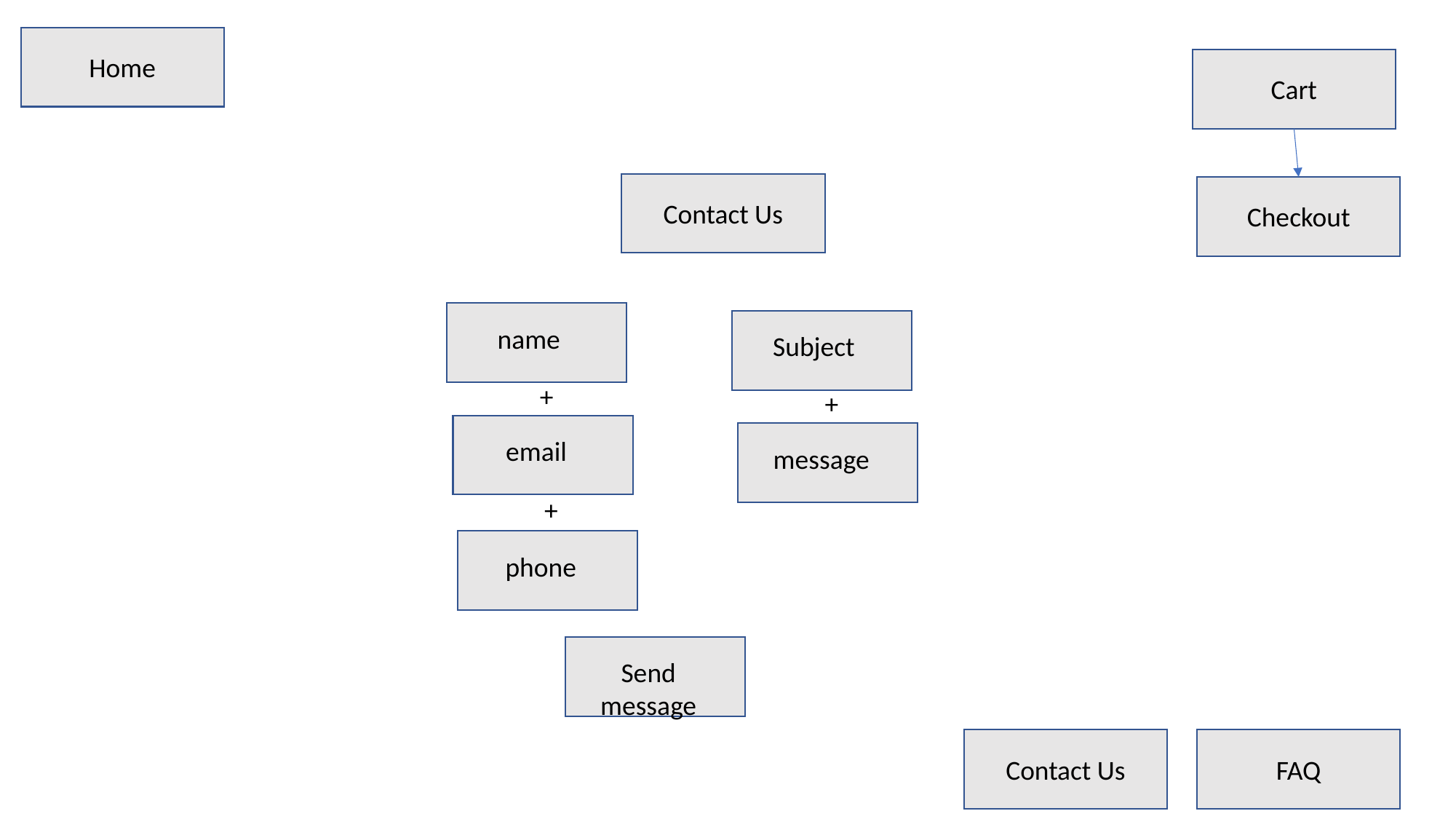

Home

Cart

Contact Us
Checkout

name
Subject
+
+

email
message
+

phone

Send message

Contact Us
FAQ